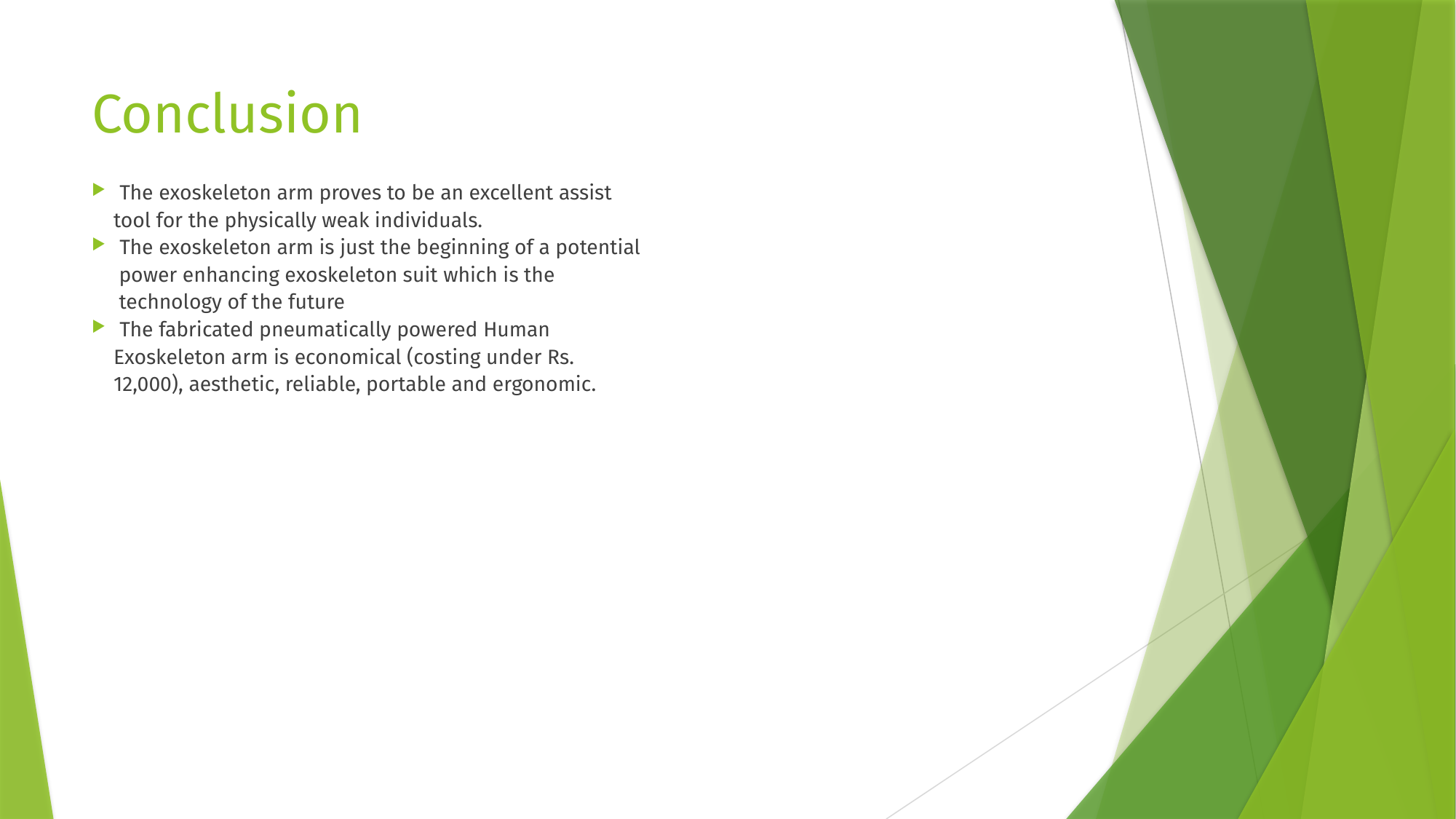

# Conclusion
The exoskeleton arm proves to be an excellent assist
    tool for the physically weak individuals.
The exoskeleton arm is just the beginning of a potential
     power enhancing exoskeleton suit which is the
     technology of the future
The fabricated pneumatically powered Human
    Exoskeleton arm is economical (costing under Rs.
    12,000), aesthetic, reliable, portable and ergonomic.